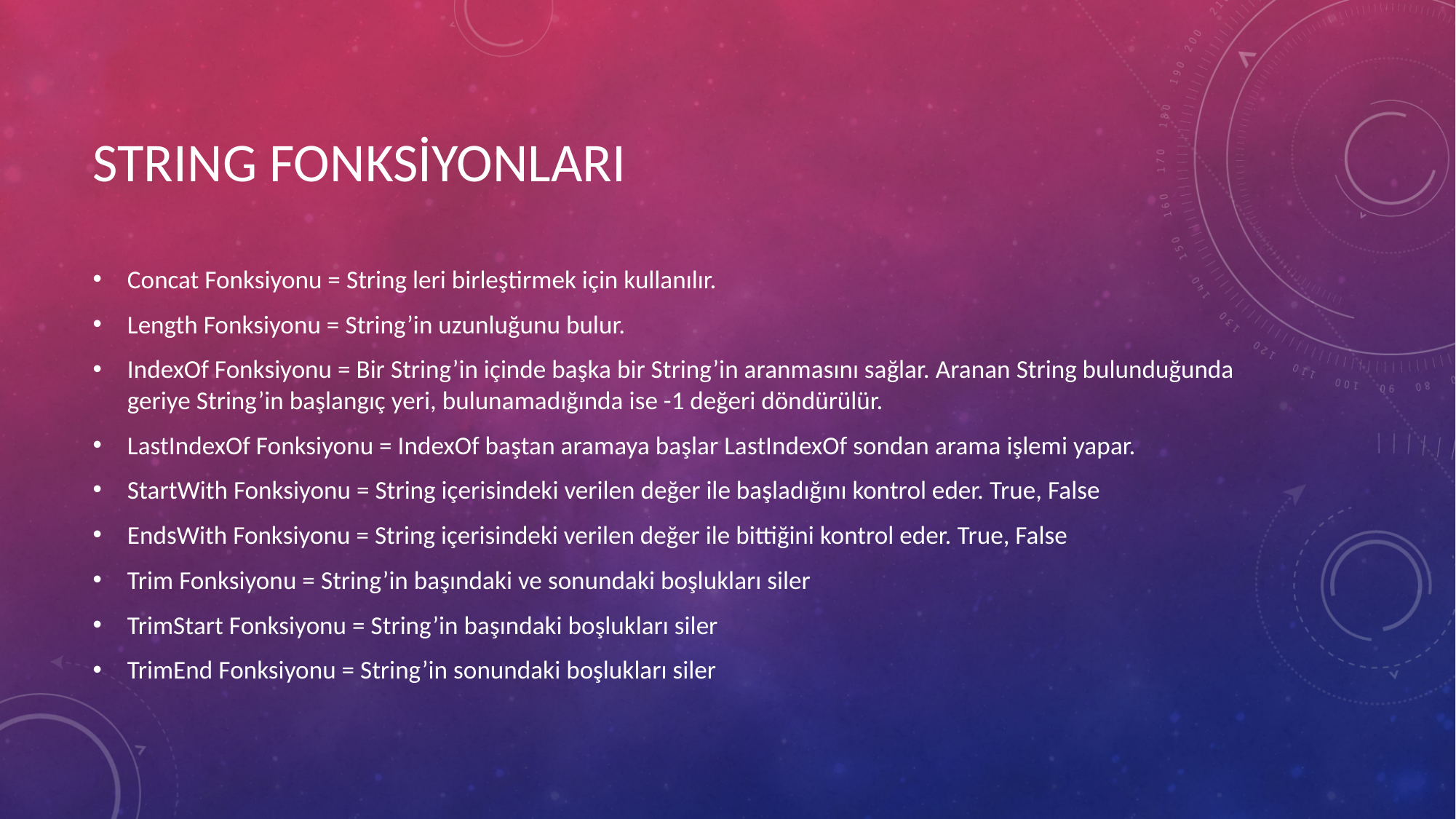

# StrIng Fonksiyonları
Concat Fonksiyonu = String leri birleştirmek için kullanılır.
Length Fonksiyonu = String’in uzunluğunu bulur.
IndexOf Fonksiyonu = Bir String’in içinde başka bir String’in aranmasını sağlar. Aranan String bulunduğunda geriye String’in başlangıç yeri, bulunamadığında ise -1 değeri döndürülür.
LastIndexOf Fonksiyonu = IndexOf baştan aramaya başlar LastIndexOf sondan arama işlemi yapar.
StartWith Fonksiyonu = String içerisindeki verilen değer ile başladığını kontrol eder. True, False
EndsWith Fonksiyonu = String içerisindeki verilen değer ile bittiğini kontrol eder. True, False
Trim Fonksiyonu = String’in başındaki ve sonundaki boşlukları siler
TrimStart Fonksiyonu = String’in başındaki boşlukları siler
TrimEnd Fonksiyonu = String’in sonundaki boşlukları siler